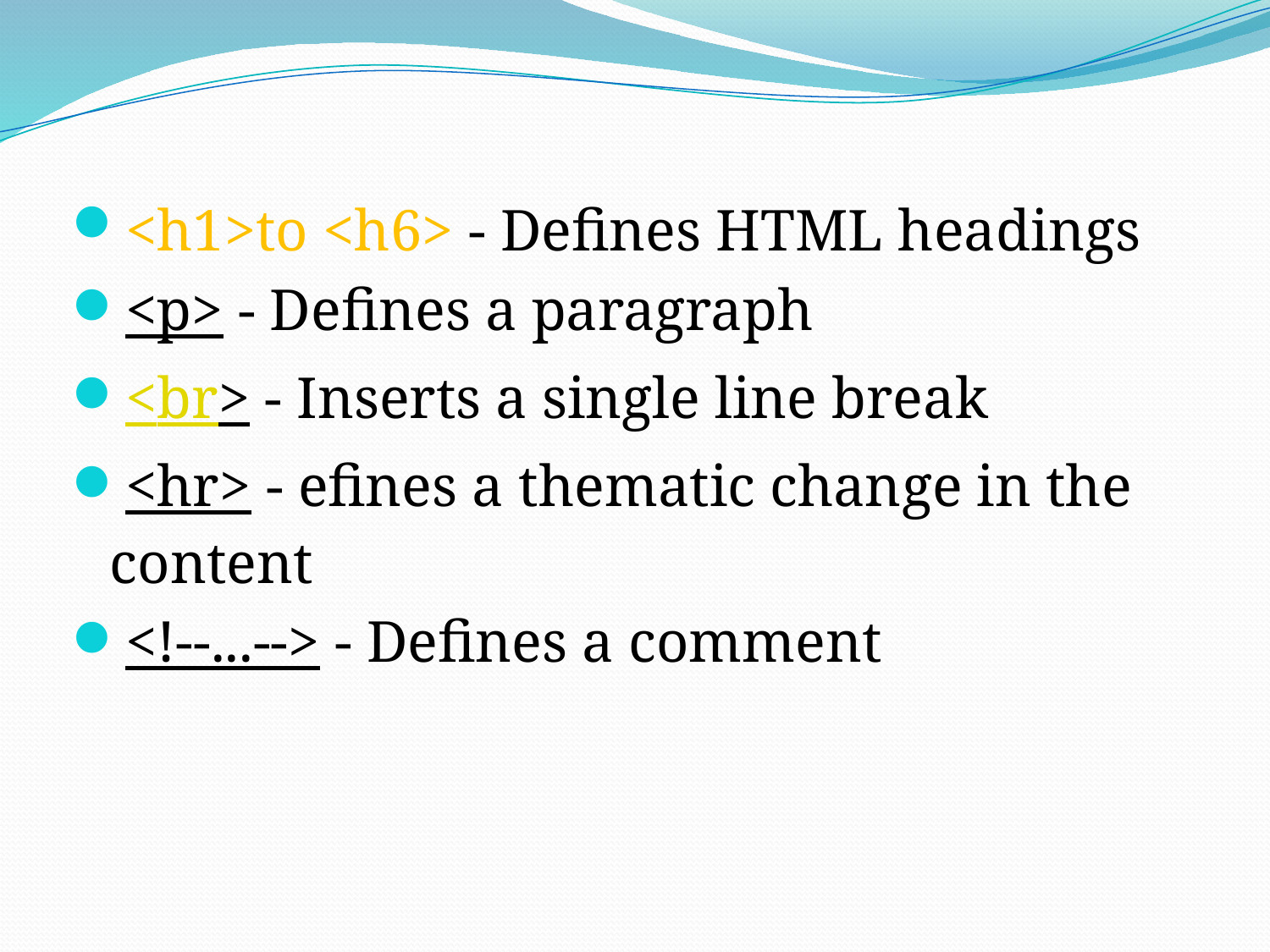

<h1>to <h6> - Defines HTML headings
<p> - Defines a paragraph
<br> - Inserts a single line break
<hr> - efines a thematic change in the content
<!--...--> - Defines a comment